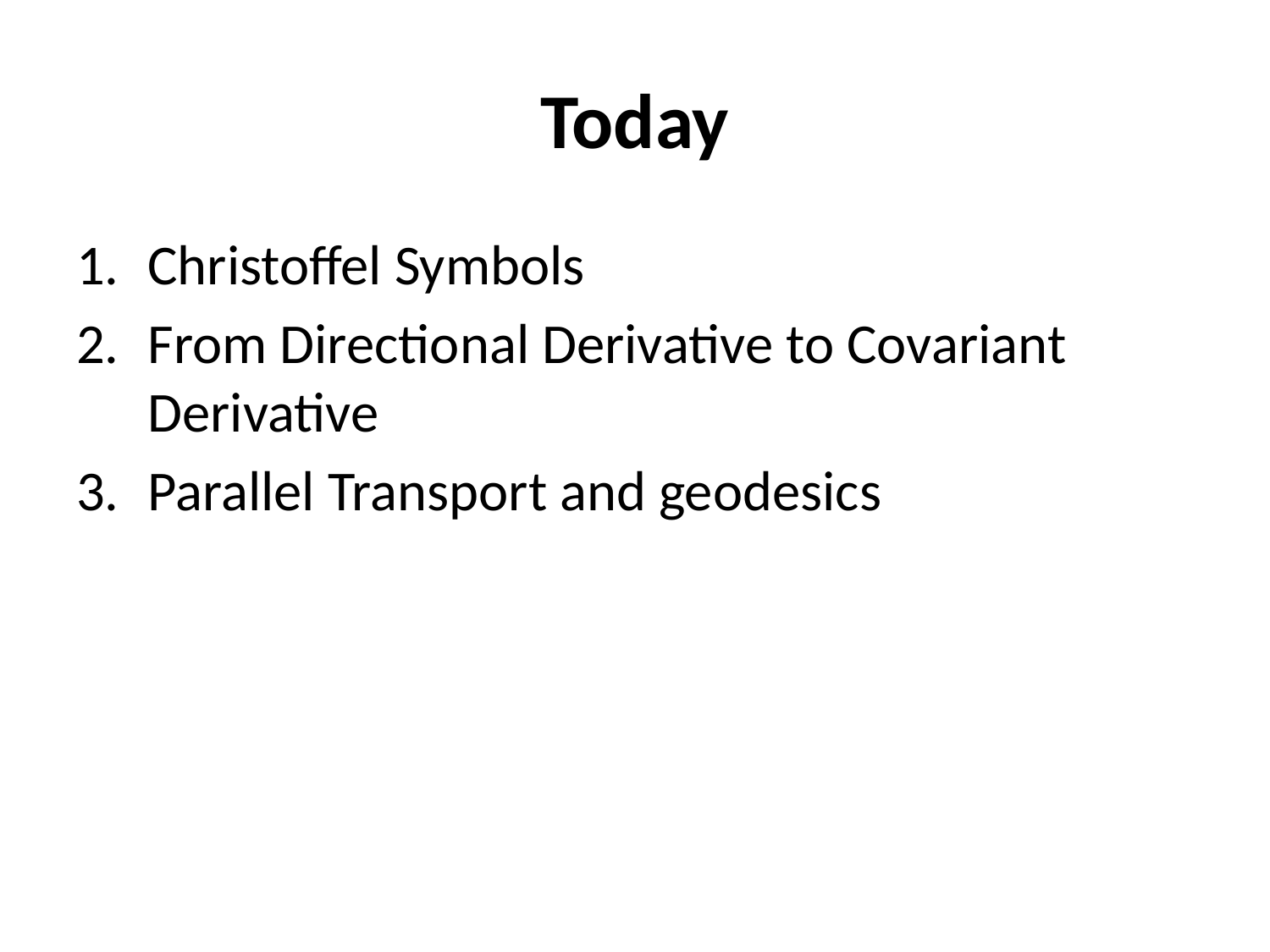

# Today
Christoffel Symbols
From Directional Derivative to Covariant Derivative
Parallel Transport and geodesics